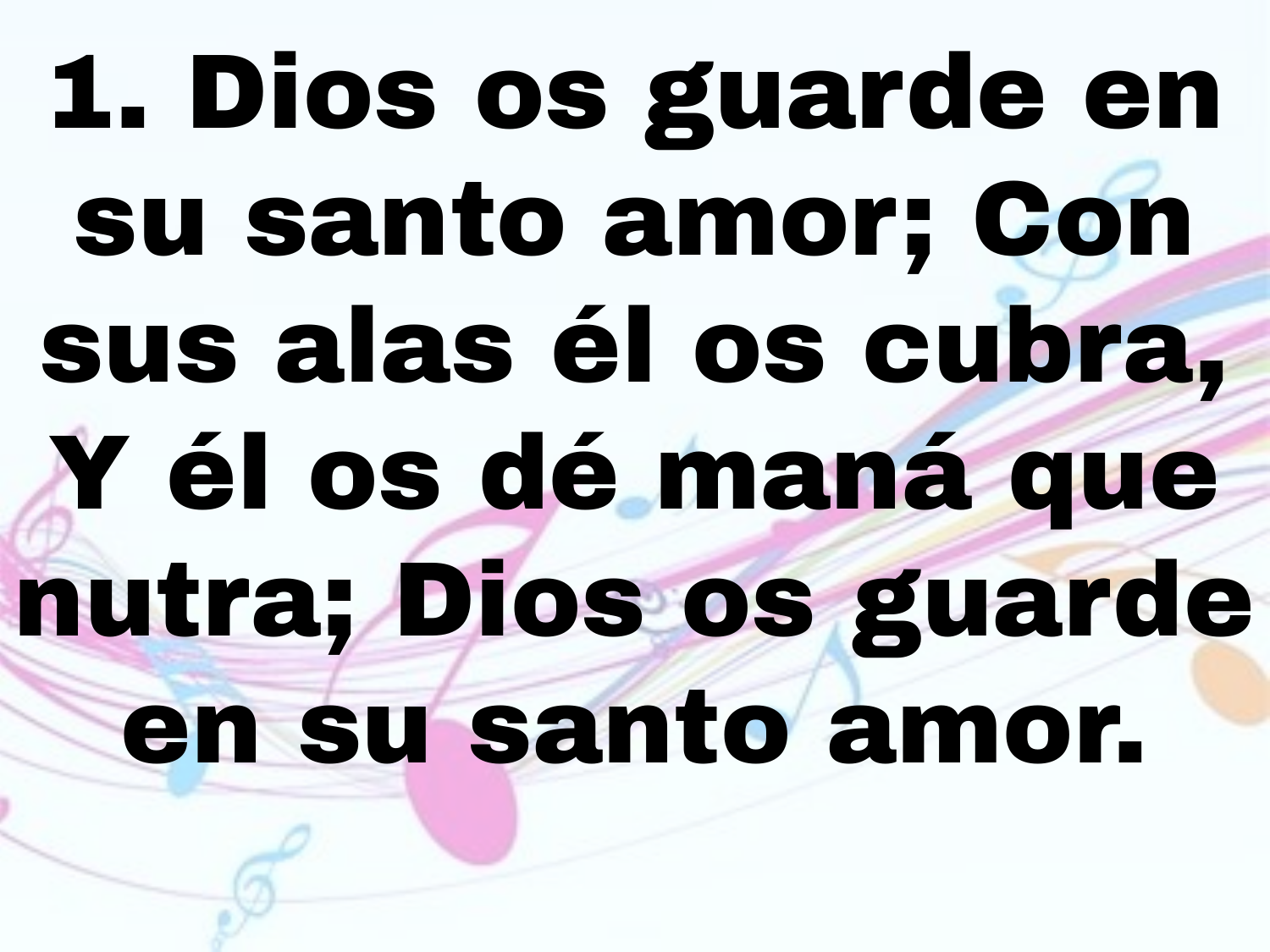

1. Dios os guarde en su santo amor; Con sus alas él os cubra, Y él os dé maná que nutra; Dios os guarde en su santo amor.